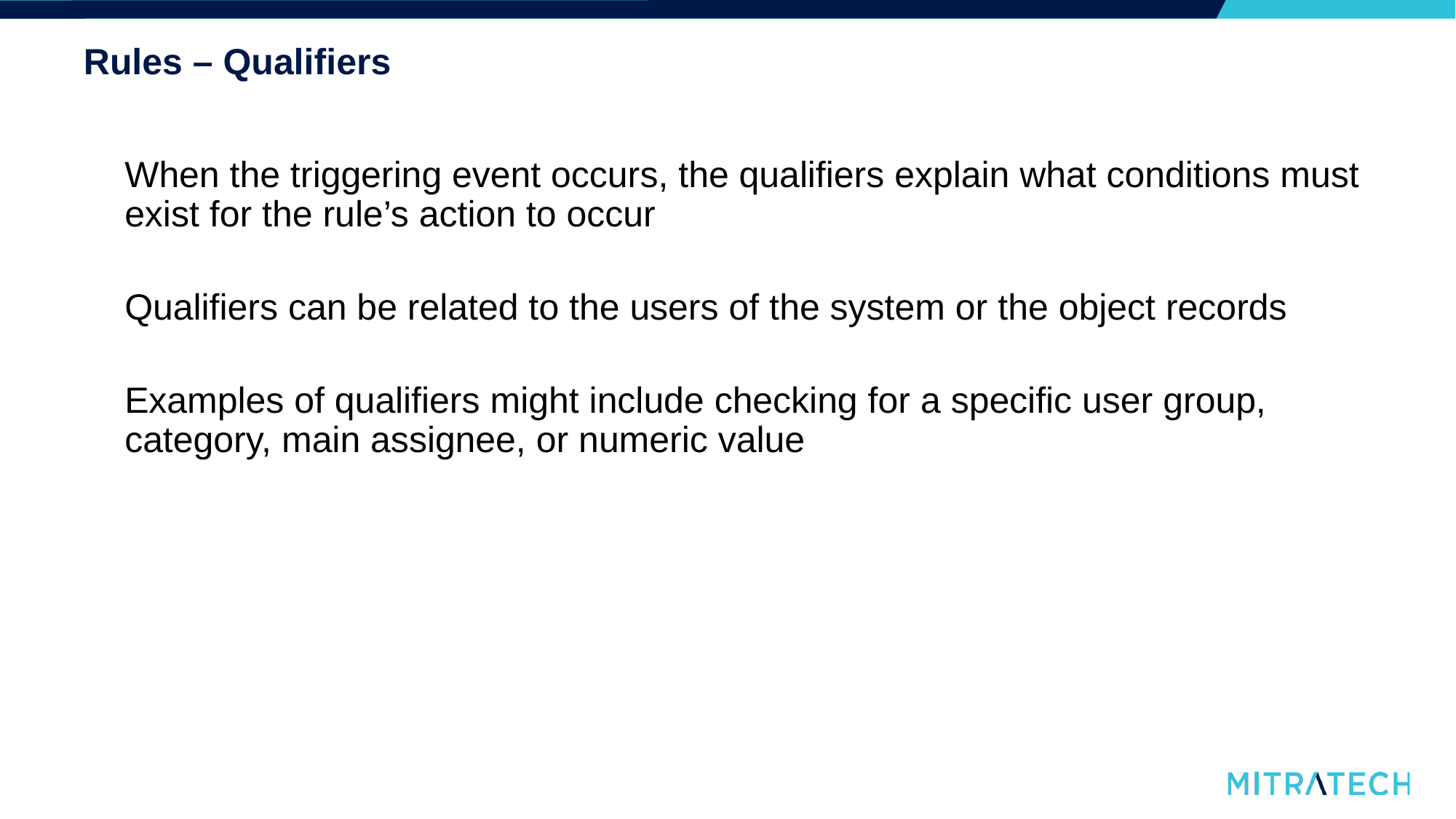

# Rules – Qualifiers
When the triggering event occurs, the qualifiers explain what conditions must exist for the rule’s action to occur

Qualifiers can be related to the users of the system or the object records

Examples of qualifiers might include checking for a specific user group, category, main assignee, or numeric value